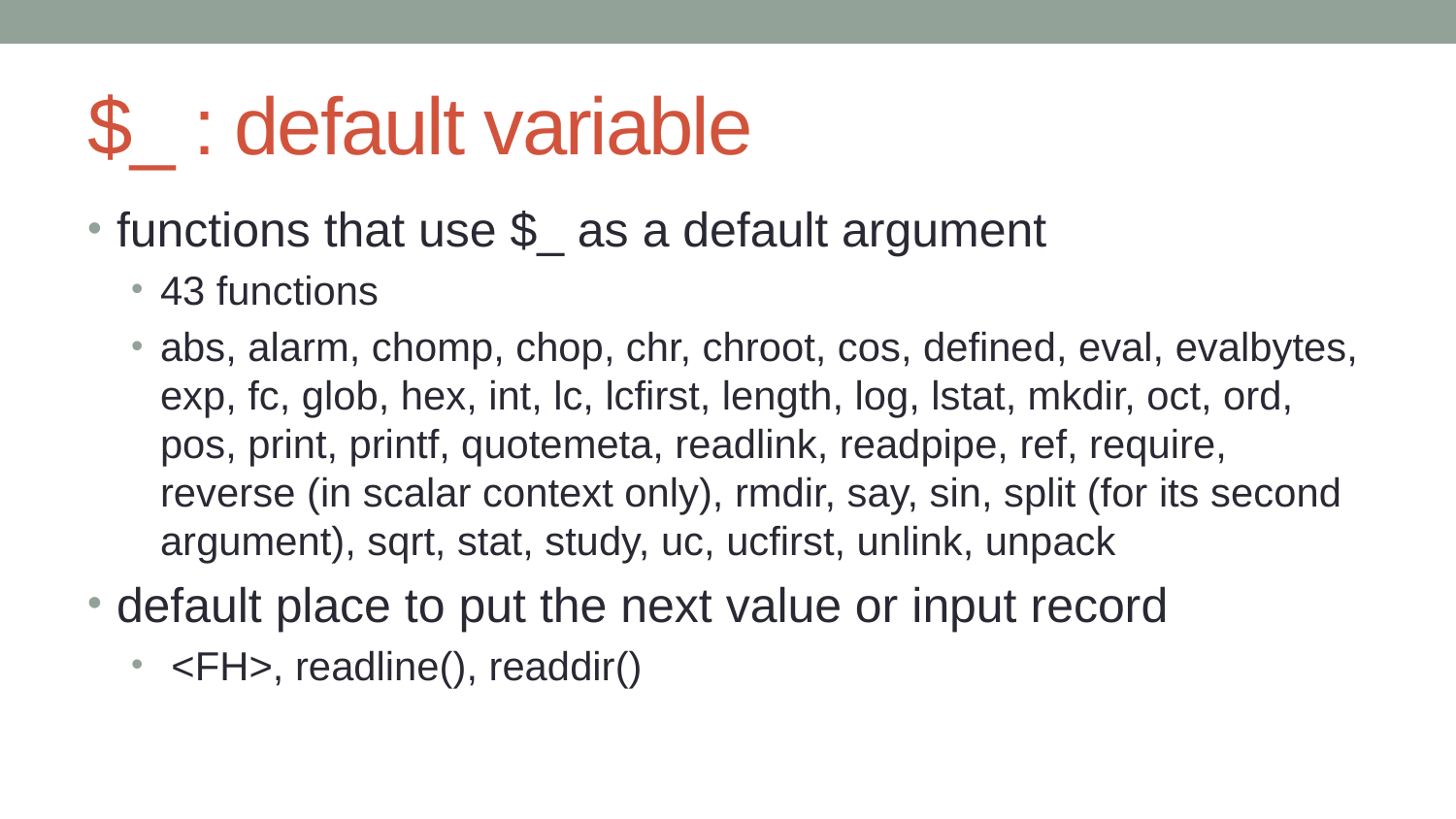

# $_ : default variable
functions that use $_ as a default argument
43 functions
abs, alarm, chomp, chop, chr, chroot, cos, defined, eval, evalbytes, exp, fc, glob, hex, int, lc, lcfirst, length, log, lstat, mkdir, oct, ord, pos, print, printf, quotemeta, readlink, readpipe, ref, require, reverse (in scalar context only), rmdir, say, sin, split (for its second argument), sqrt, stat, study, uc, ucfirst, unlink, unpack
default place to put the next value or input record
 <FH>, readline(), readdir()